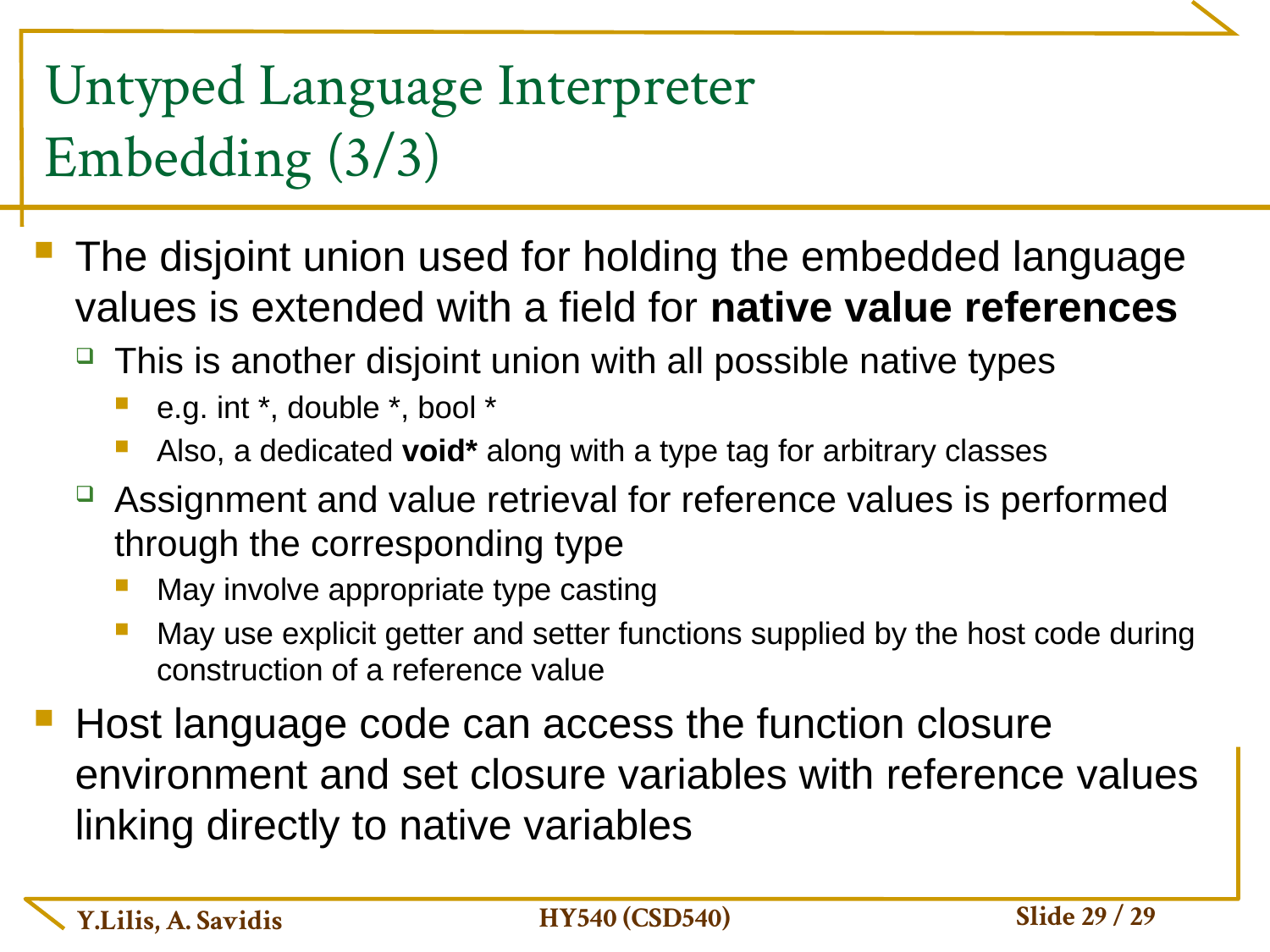

# Untyped Language Interpreter Embedding (3/3)
The disjoint union used for holding the embedded language values is extended with a field for native value references
This is another disjoint union with all possible native types
e.g. int *, double *, bool *
Also, a dedicated void* along with a type tag for arbitrary classes
Assignment and value retrieval for reference values is performed through the corresponding type
May involve appropriate type casting
May use explicit getter and setter functions supplied by the host code during construction of a reference value
Host language code can access the function closure environment and set closure variables with reference values linking directly to native variables
HY540 (CSD540)
Y.Lilis, A. Savidis